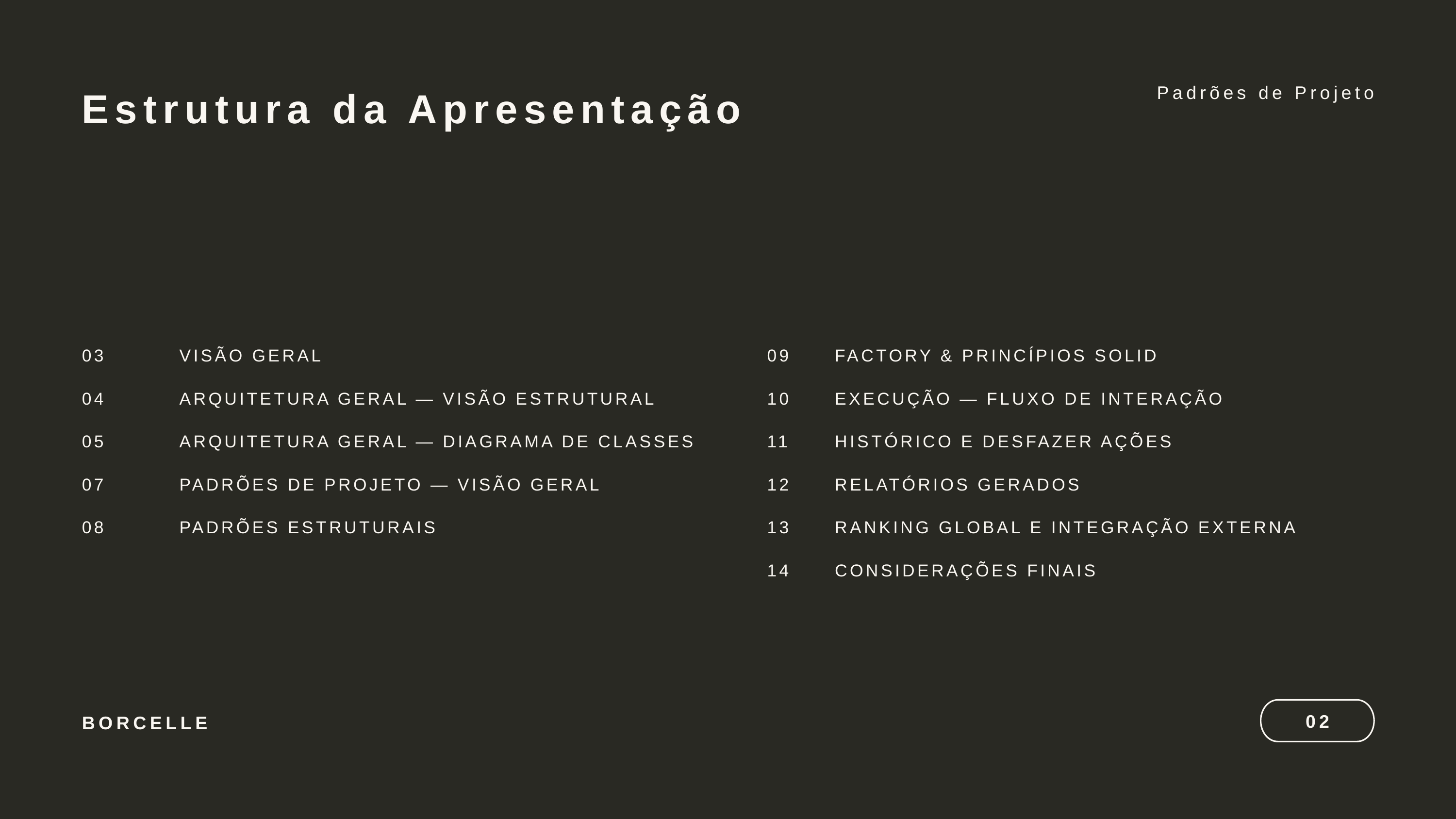

Estrutura da Apresentação
Padrões de Projeto
03
04
05
07
08
VISÃO GERAL
ARQUITETURA GERAL — VISÃO ESTRUTURAL
ARQUITETURA GERAL — DIAGRAMA DE CLASSES
PADRÕES DE PROJETO — VISÃO GERAL
PADRÕES ESTRUTURAIS
09
10
11
12
13
14
FACTORY & PRINCÍPIOS SOLID
EXECUÇÃO — FLUXO DE INTERAÇÃO
HISTÓRICO E DESFAZER AÇÕES
RELATÓRIOS GERADOS
RANKING GLOBAL E INTEGRAÇÃO EXTERNA
CONSIDERAÇÕES FINAIS

02
BORCELLE